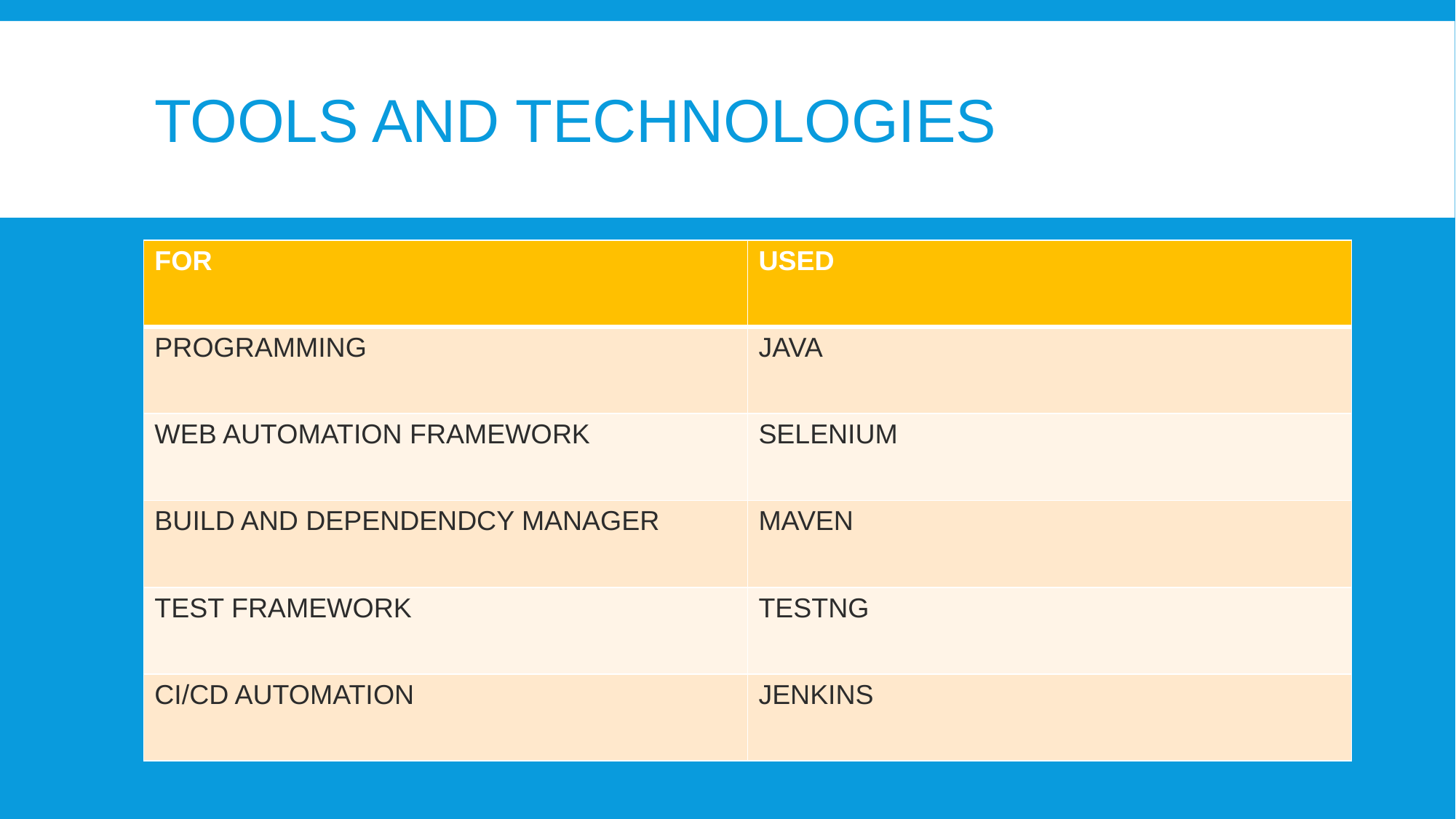

# Tools and technologies
| FOR | USED |
| --- | --- |
| PROGRAMMING | JAVA |
| WEB AUTOMATION FRAMEWORK | SELENIUM |
| BUILD AND DEPENDENDCY MANAGER | MAVEN |
| TEST FRAMEWORK | TESTNG |
| CI/CD AUTOMATION | JENKINS |